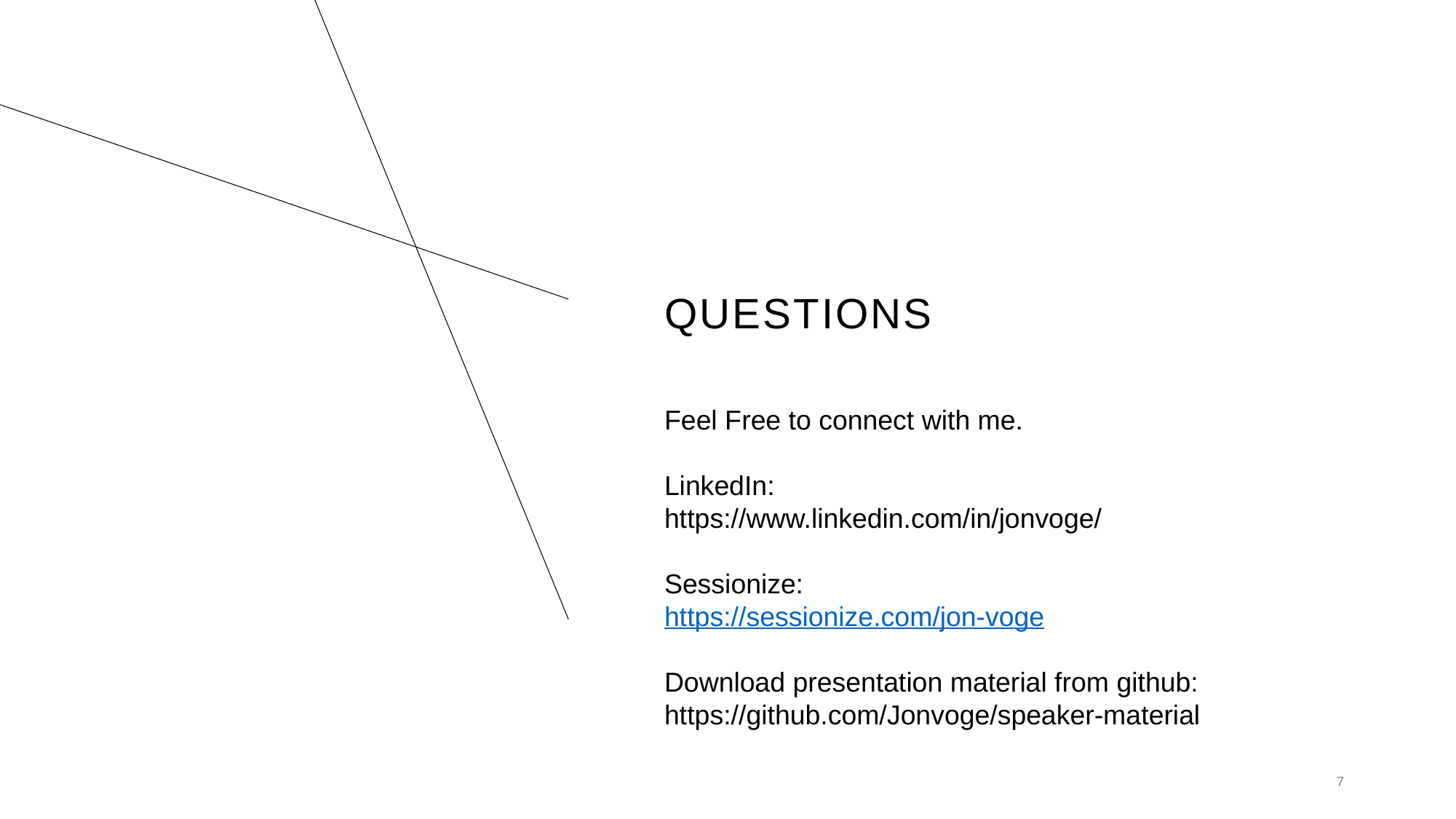

# questions
Feel Free to connect with me.
LinkedIn:
https://www.linkedin.com/in/jonvoge/
Sessionize:
https://sessionize.com/jon-voge
Download presentation material from github: https://github.com/Jonvoge/speaker-material
7